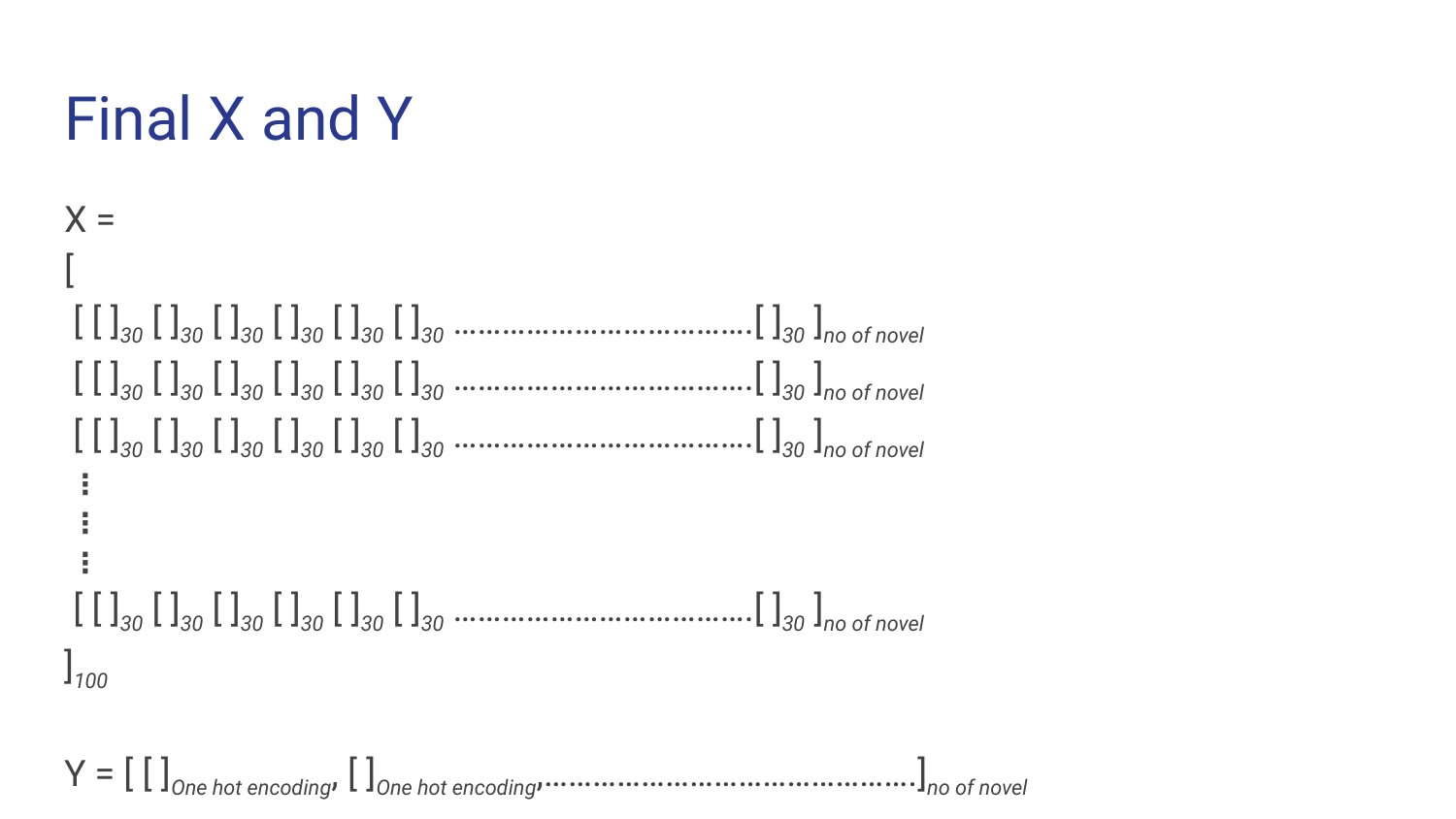

Final X and Y

X =
[
 [ [ ]30 [ ]30 [ ]30 [ ]30 [ ]30 [ ]30 ……………………………….[ ]30 ]no of novel
 [ [ ]30 [ ]30 [ ]30 [ ]30 [ ]30 [ ]30 ……………………………….[ ]30 ]no of novel
 [ [ ]30 [ ]30 [ ]30 [ ]30 [ ]30 [ ]30 ……………………………….[ ]30 ]no of novel
 ⋮
 ⋮
 ⋮
 [ [ ]30 [ ]30 [ ]30 [ ]30 [ ]30 [ ]30 ……………………………….[ ]30 ]no of novel
]100

Y = [ [ ]One hot encoding, [ ]One hot encoding,……………………………………….]no of novel